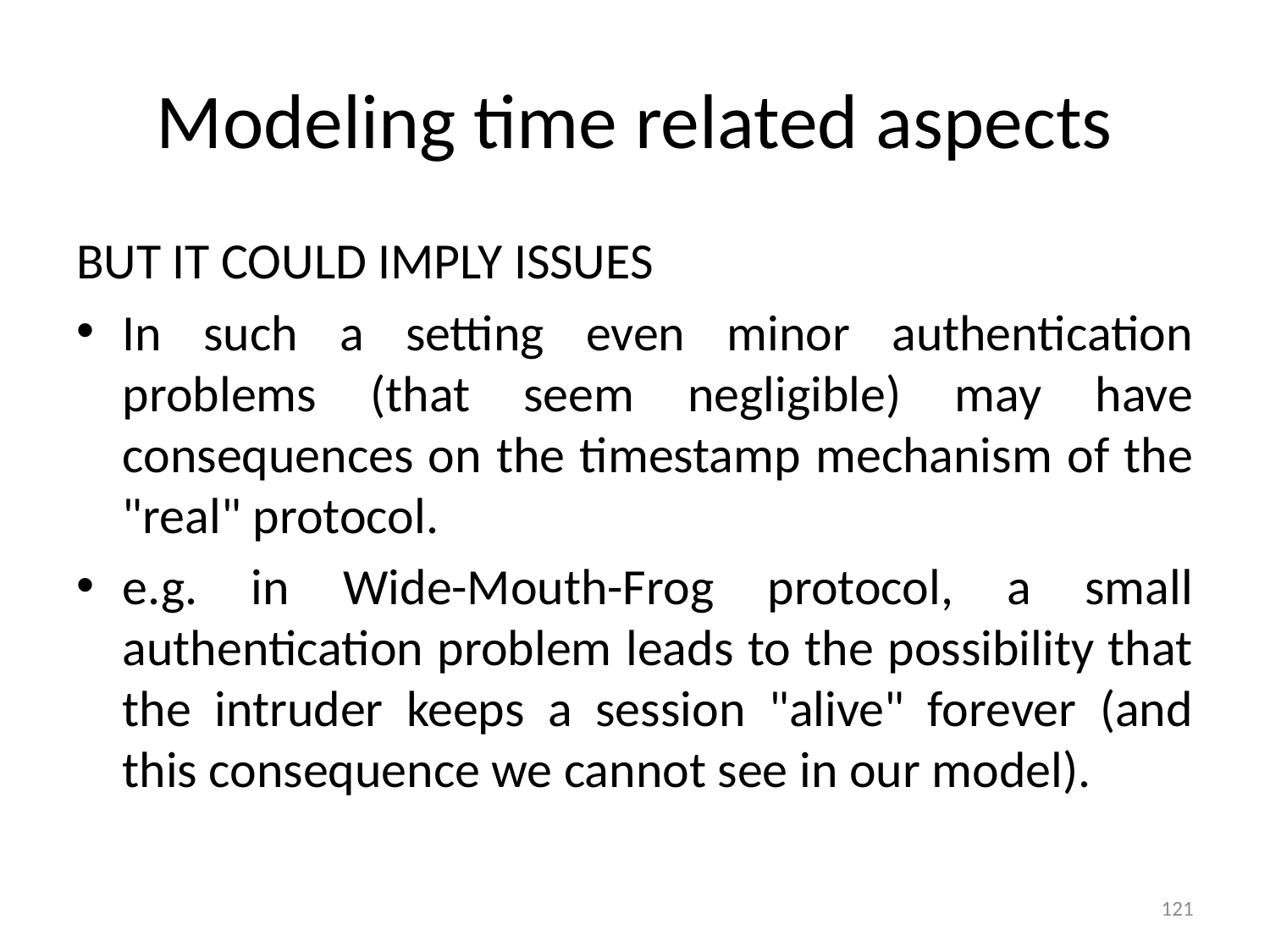

# Modeling time related aspects
BUT IT COULD IMPLY ISSUES
In such a setting even minor authentication problems (that seem negligible) may have consequences on the timestamp mechanism of the "real" protocol.
e.g. in Wide-Mouth-Frog protocol, a small authentication problem leads to the possibility that the intruder keeps a session "alive" forever (and this consequence we cannot see in our model).
121